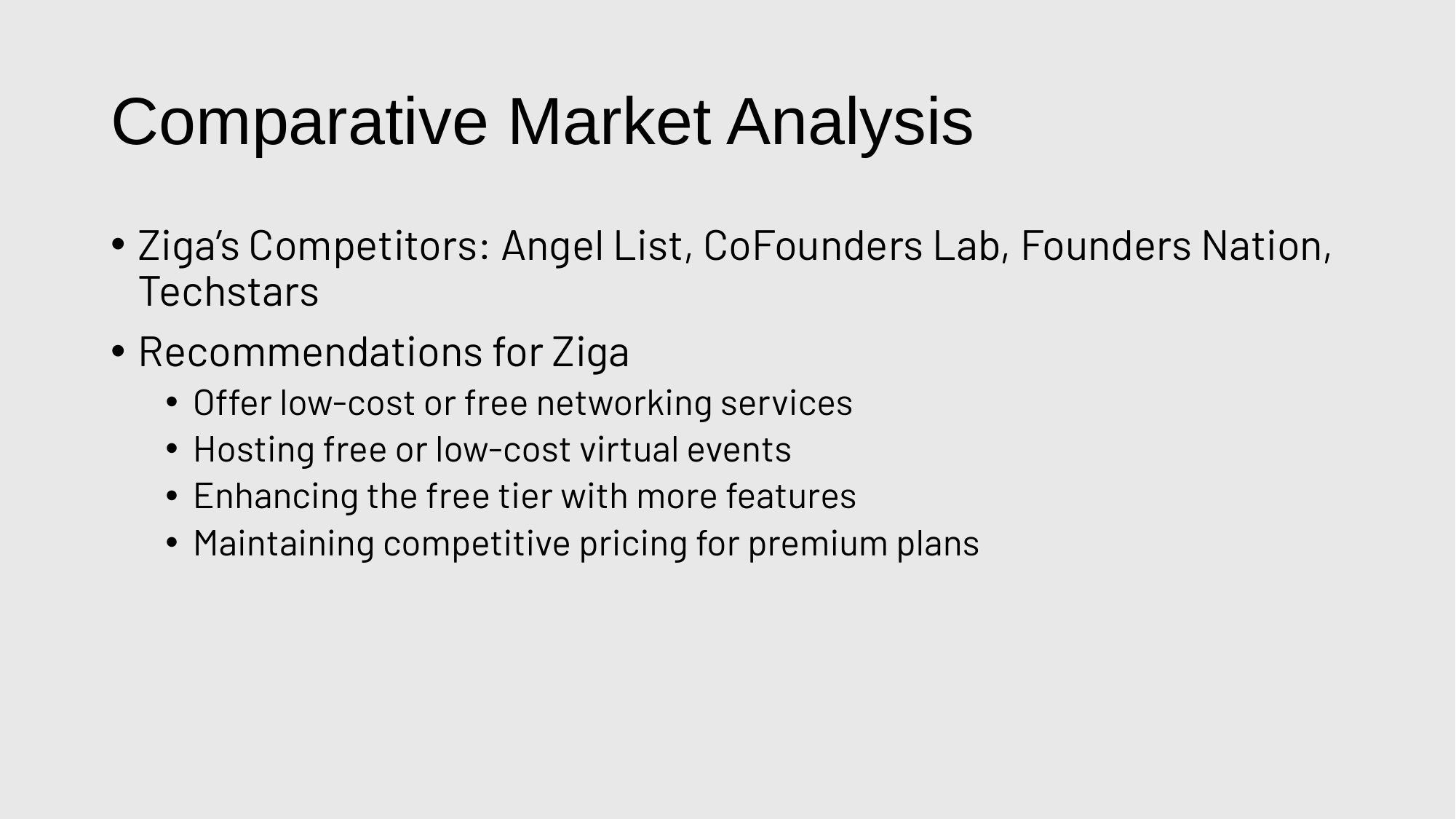

# Comparative Market Analysis
Ziga’s Competitors: Angel List, CoFounders Lab, Founders Nation, Techstars
Recommendations for Ziga
Offer low-cost or free networking services
Hosting free or low-cost virtual events
Enhancing the free tier with more features
Maintaining competitive pricing for premium plans